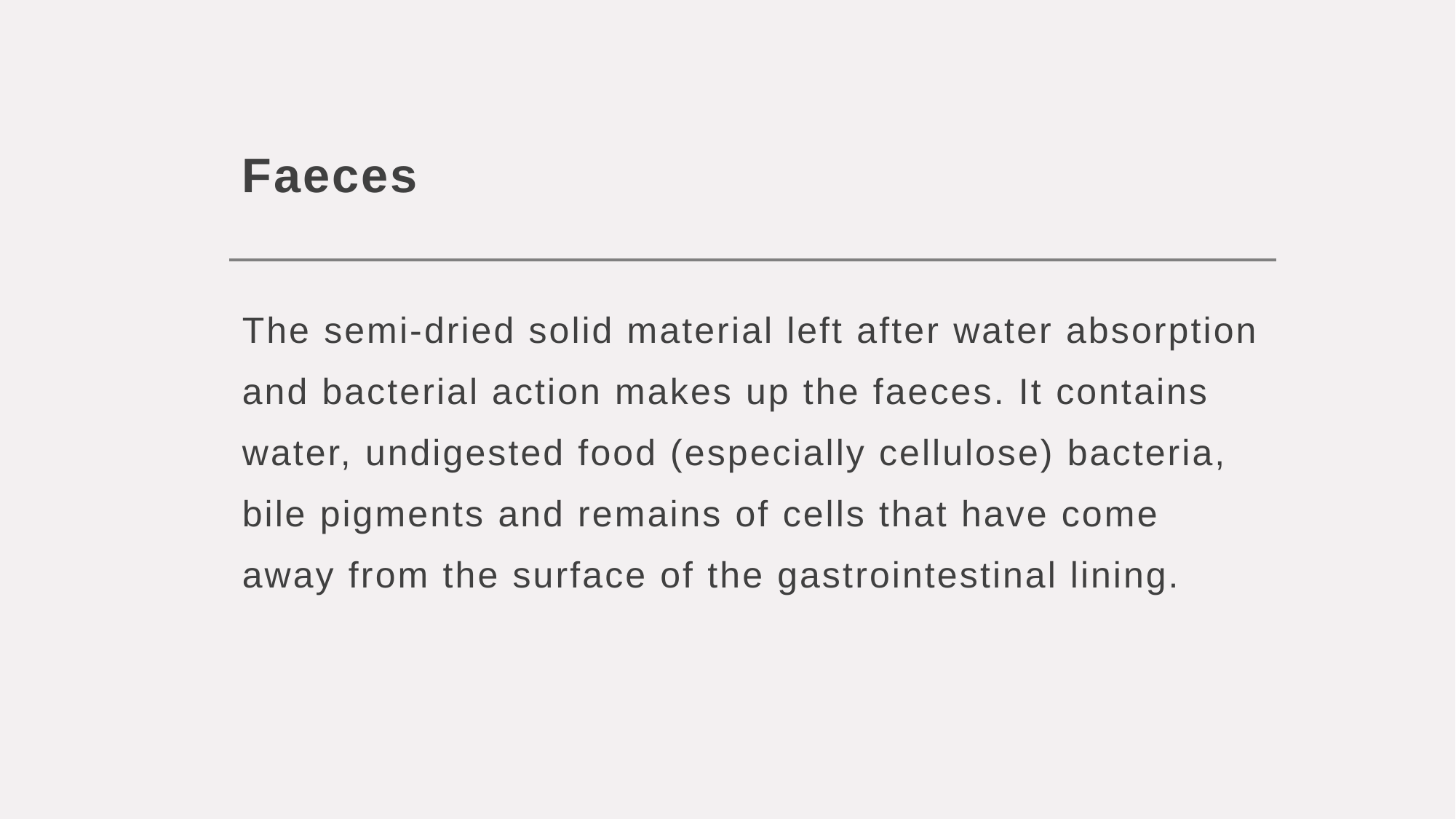

# Faeces
The semi-dried solid material left after water absorption and bacterial action makes up the faeces. It contains water, undigested food (especially cellulose) bacteria, bile pigments and remains of cells that have come away from the surface of the gastrointestinal lining.